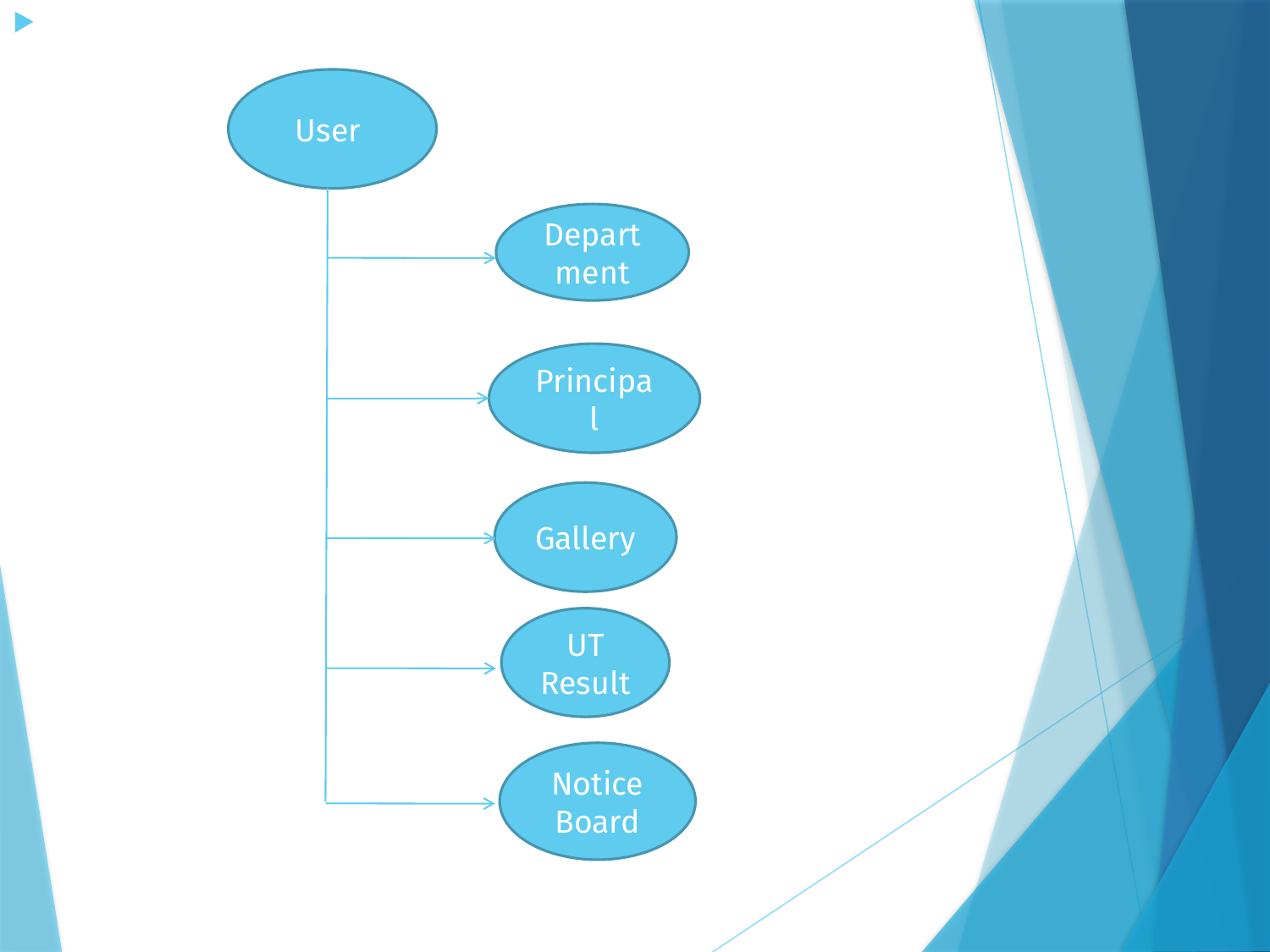

User

Department
Principal
Gallery

UT Result

Notice Board